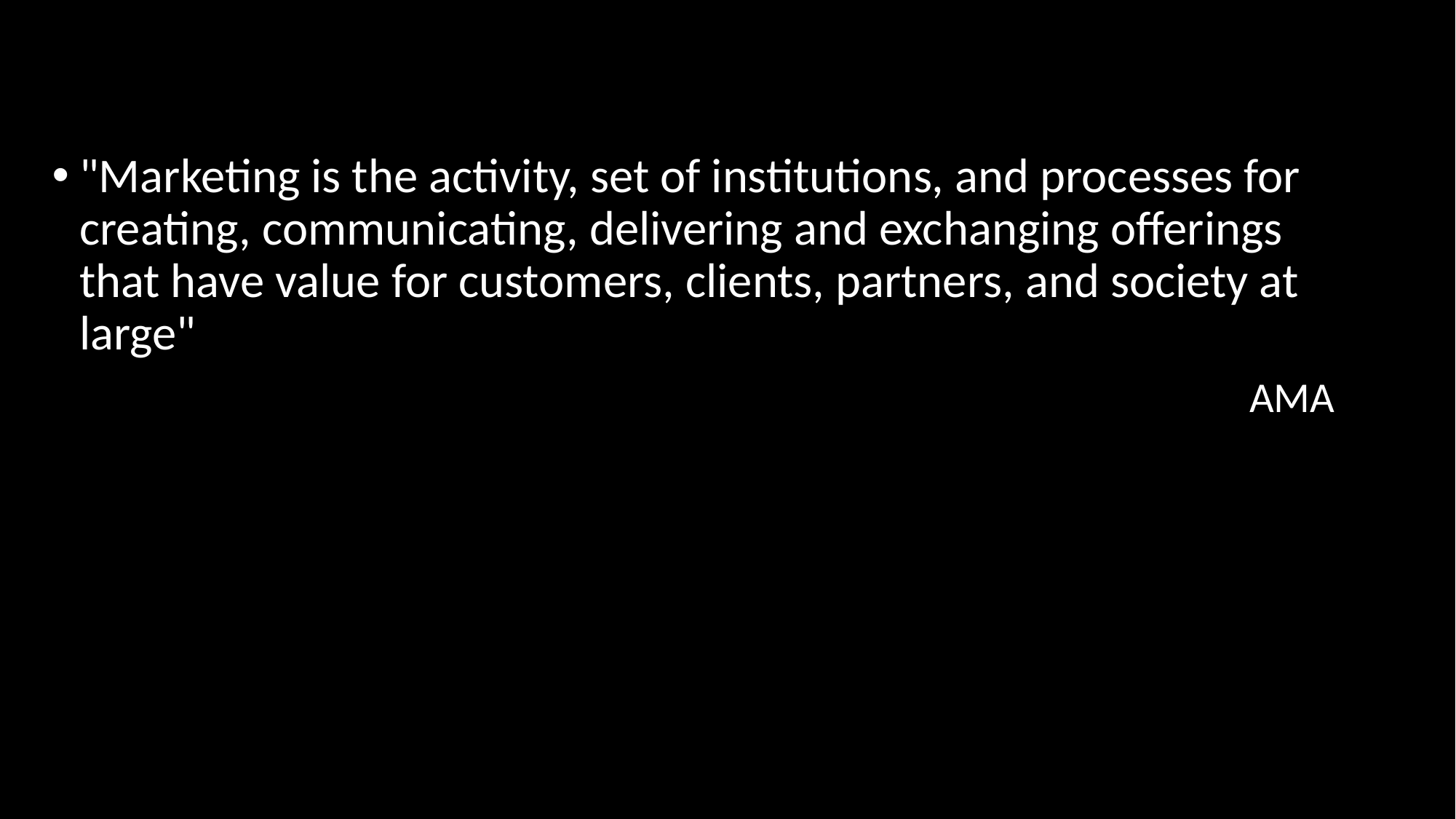

"Marketing is the activity, set of institutions, and processes for creating, communicating, delivering and exchanging offerings that have value for customers, clients, partners, and society at large"
AMA